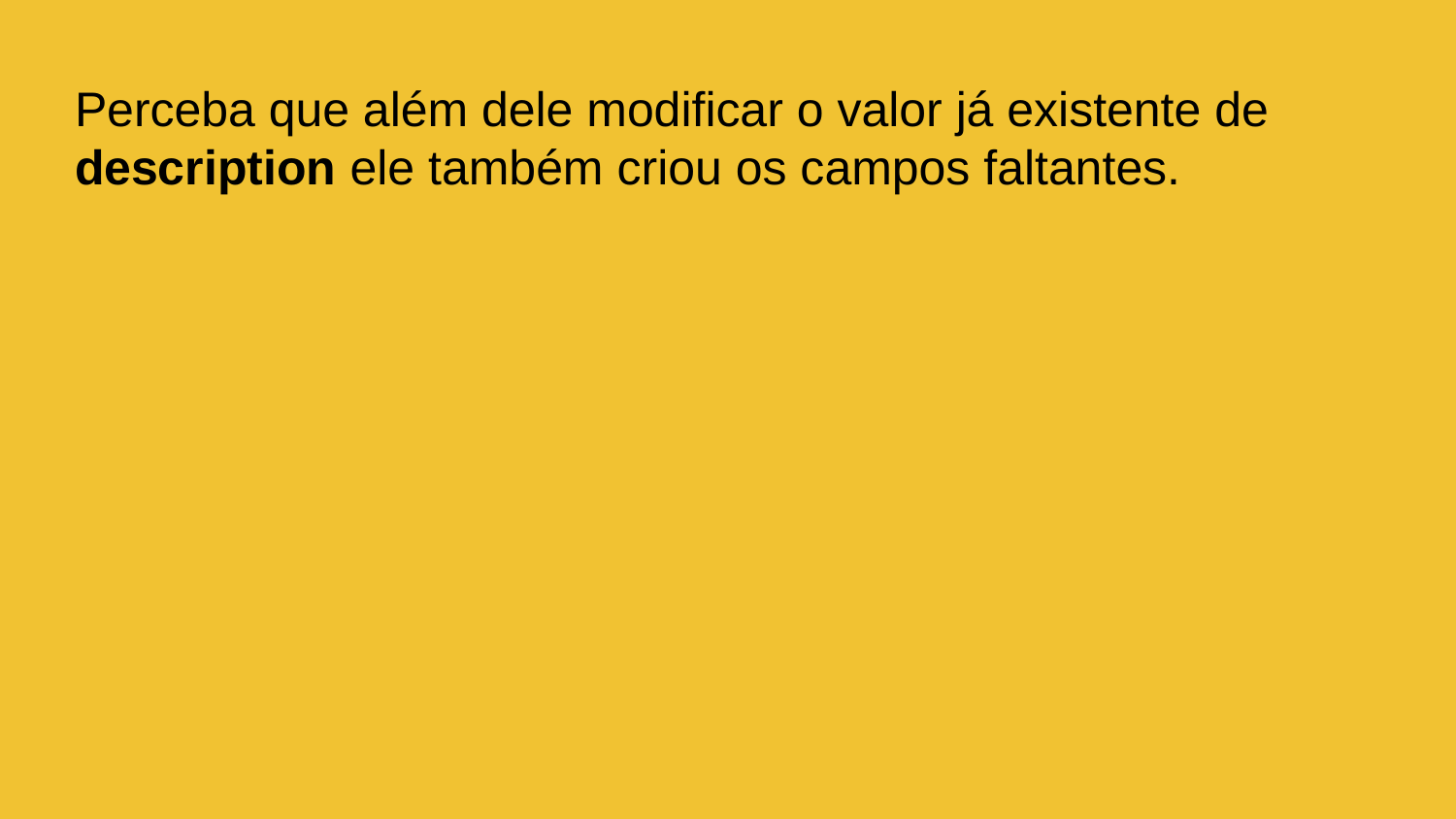

Perceba que além dele modificar o valor já existente de description ele também criou os campos faltantes.